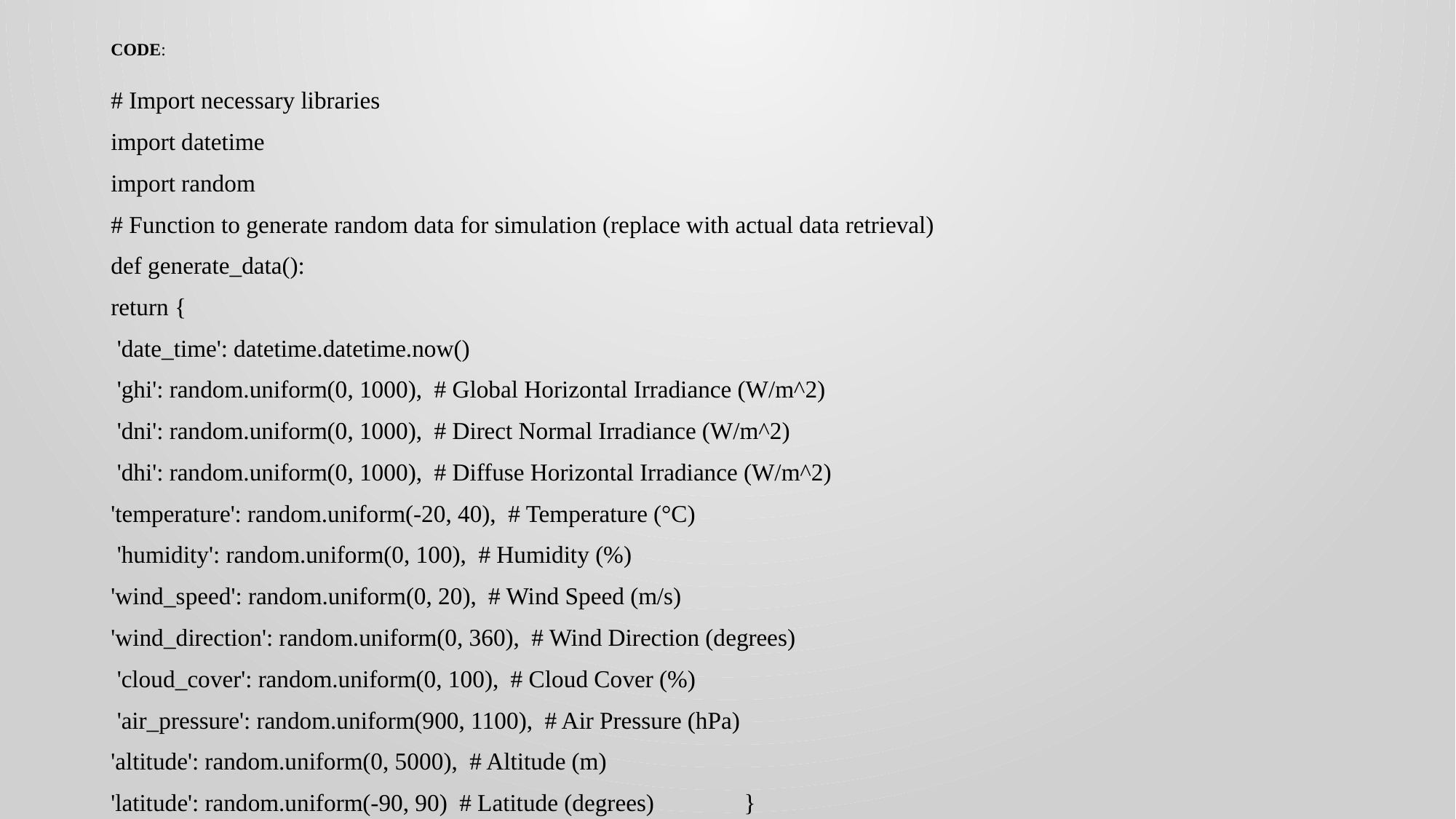

# CODE:
# Import necessary libraries
import datetime
import random
# Function to generate random data for simulation (replace with actual data retrieval)
def generate_data():
return {
 'date_time': datetime.datetime.now()
 'ghi': random.uniform(0, 1000),  # Global Horizontal Irradiance (W/m^2)
 'dni': random.uniform(0, 1000),  # Direct Normal Irradiance (W/m^2)
 'dhi': random.uniform(0, 1000),  # Diffuse Horizontal Irradiance (W/m^2)
'temperature': random.uniform(-20, 40),  # Temperature (°C)
 'humidity': random.uniform(0, 100),  # Humidity (%)
'wind_speed': random.uniform(0, 20),  # Wind Speed (m/s)
'wind_direction': random.uniform(0, 360),  # Wind Direction (degrees)
 'cloud_cover': random.uniform(0, 100),  # Cloud Cover (%)
 'air_pressure': random.uniform(900, 1100),  # Air Pressure (hPa)
'altitude': random.uniform(0, 5000),  # Altitude (m)
'latitude': random.uniform(-90, 90)  # Latitude (degrees)               }